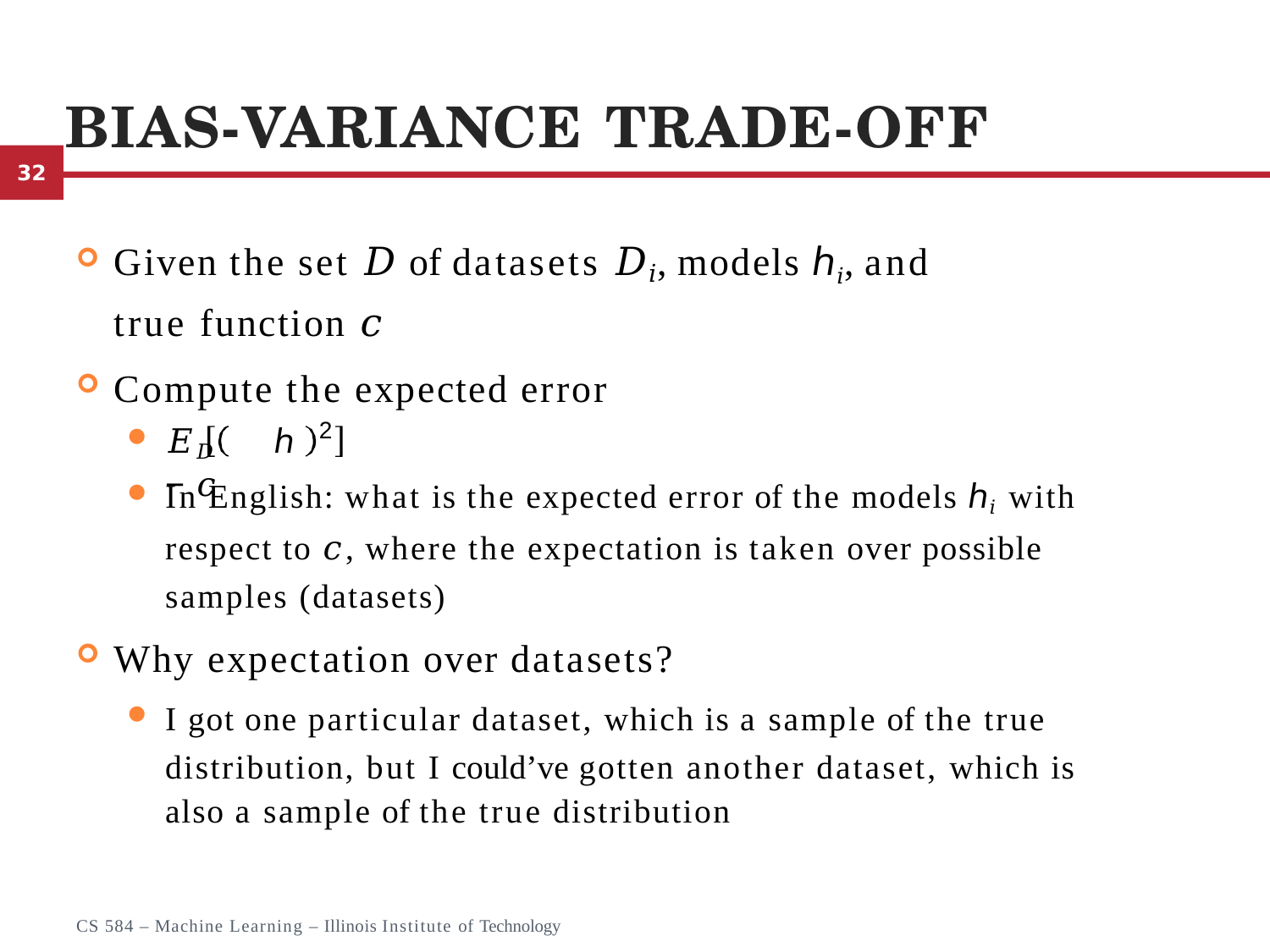

# Bias-Variance Trade-off
Given the set 𝐷 of datasets 𝐷𝑖, models ℎ𝑖, and true function 𝑐
Compute the expected error
2
𝐸𝐷	ℎ − 𝑐

In English: what is the expected error of the models ℎ𝑖 with respect to 𝑐, where the expectation is taken over possible samples (datasets)
Why expectation over datasets?
I got one particular dataset, which is a sample of the true
distribution, but I could’ve gotten another dataset, which is
also a sample of the true distribution
4
CS 584 – Machine Learning – Illinois Institute of Technology